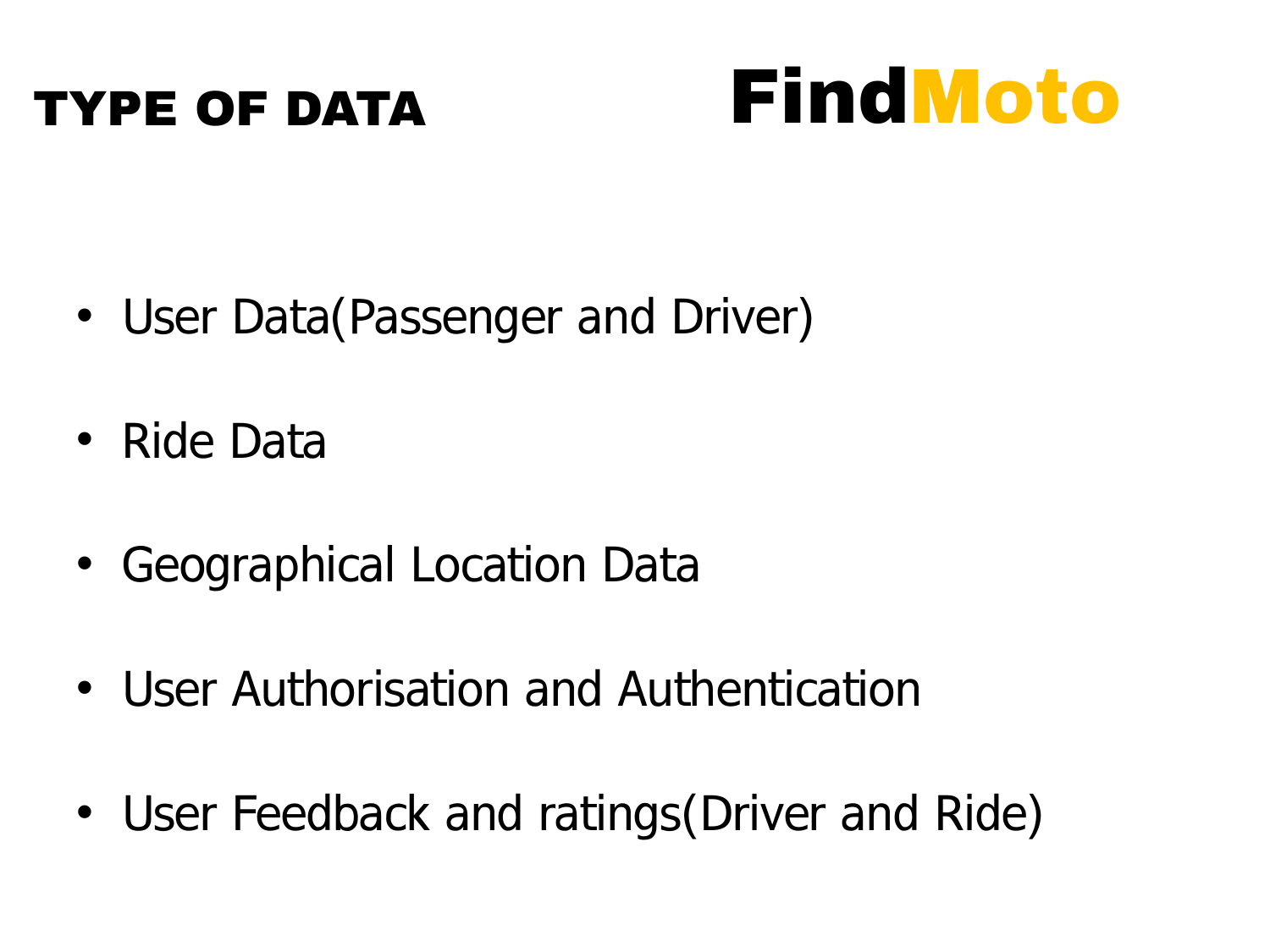

# FindMoto
TYPE OF DATA
User Data(Passenger and Driver)
Ride Data
Geographical Location Data
User Authorisation and Authentication
User Feedback and ratings(Driver and Ride)